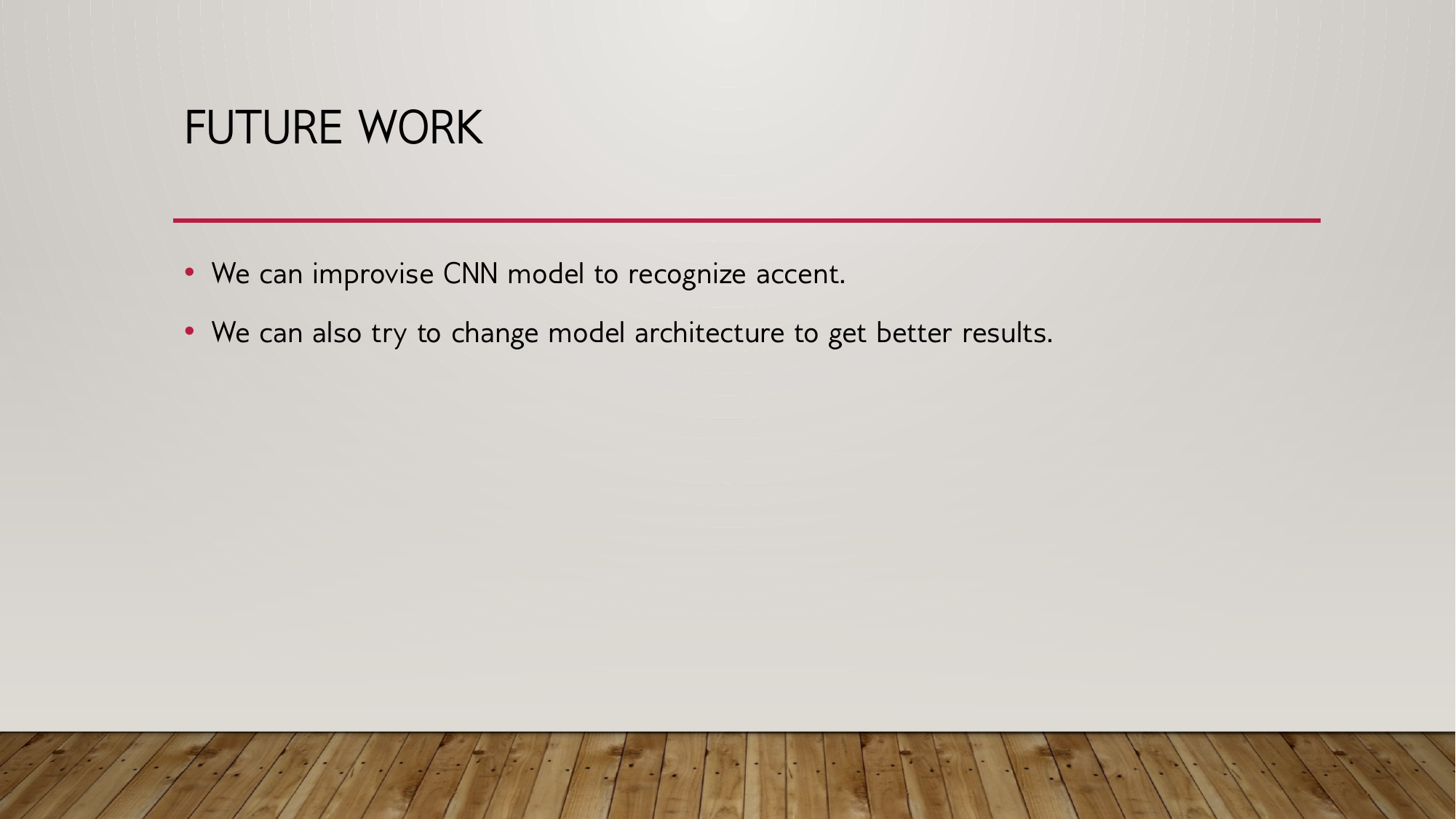

# Future work
We can improvise CNN model to recognize accent.
We can also try to change model architecture to get better results.